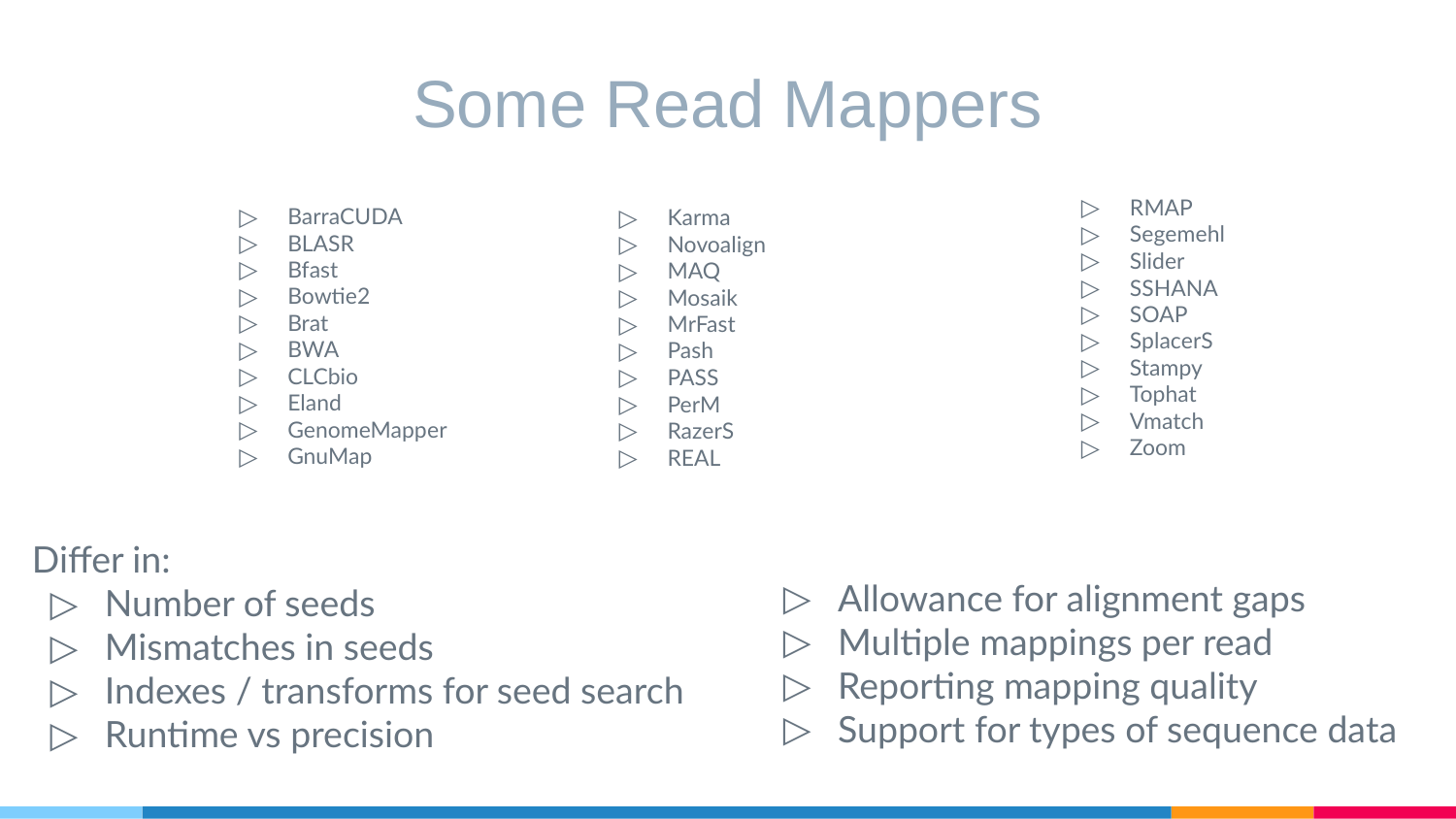

Some Read Mappers
RMAP
Segemehl
Slider
SSHANA
SOAP
SplacerS
Stampy
Tophat
Vmatch
Zoom
BarraCUDA
BLASR
Bfast
Bowtie2
Brat
BWA
CLCbio
Eland
GenomeMapper
GnuMap
Karma
Novoalign
MAQ
Mosaik
MrFast
Pash
PASS
PerM
RazerS
REAL

Differ in:
Number of seeds
Mismatches in seeds
Indexes / transforms for seed search
Runtime vs precision
Allowance for alignment gaps
Multiple mappings per read
Reporting mapping quality
Support for types of sequence data